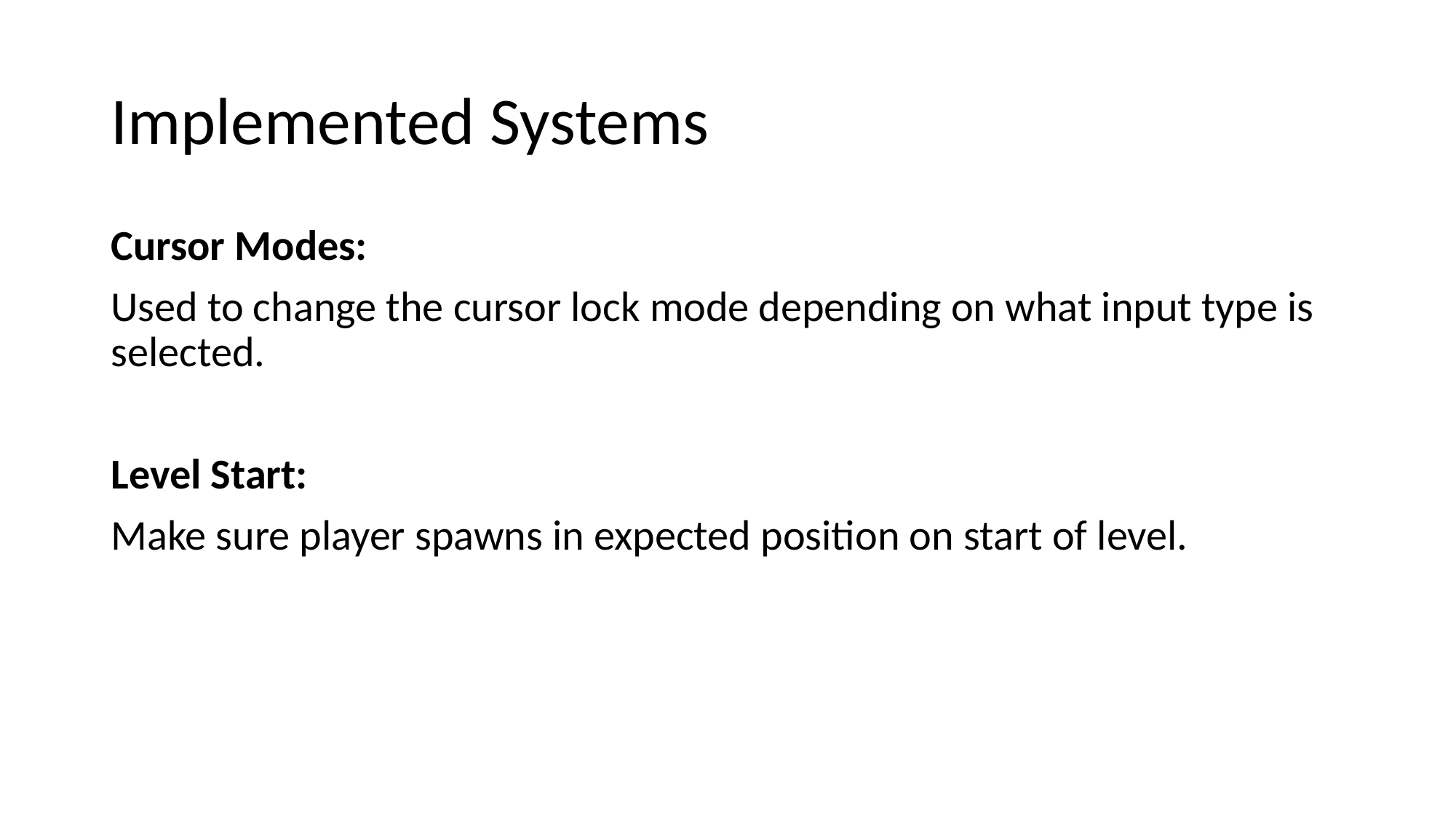

# Implemented Systems
Cursor Modes:
Used to change the cursor lock mode depending on what input type is selected.

Level Start:
Make sure player spawns in expected position on start of level.